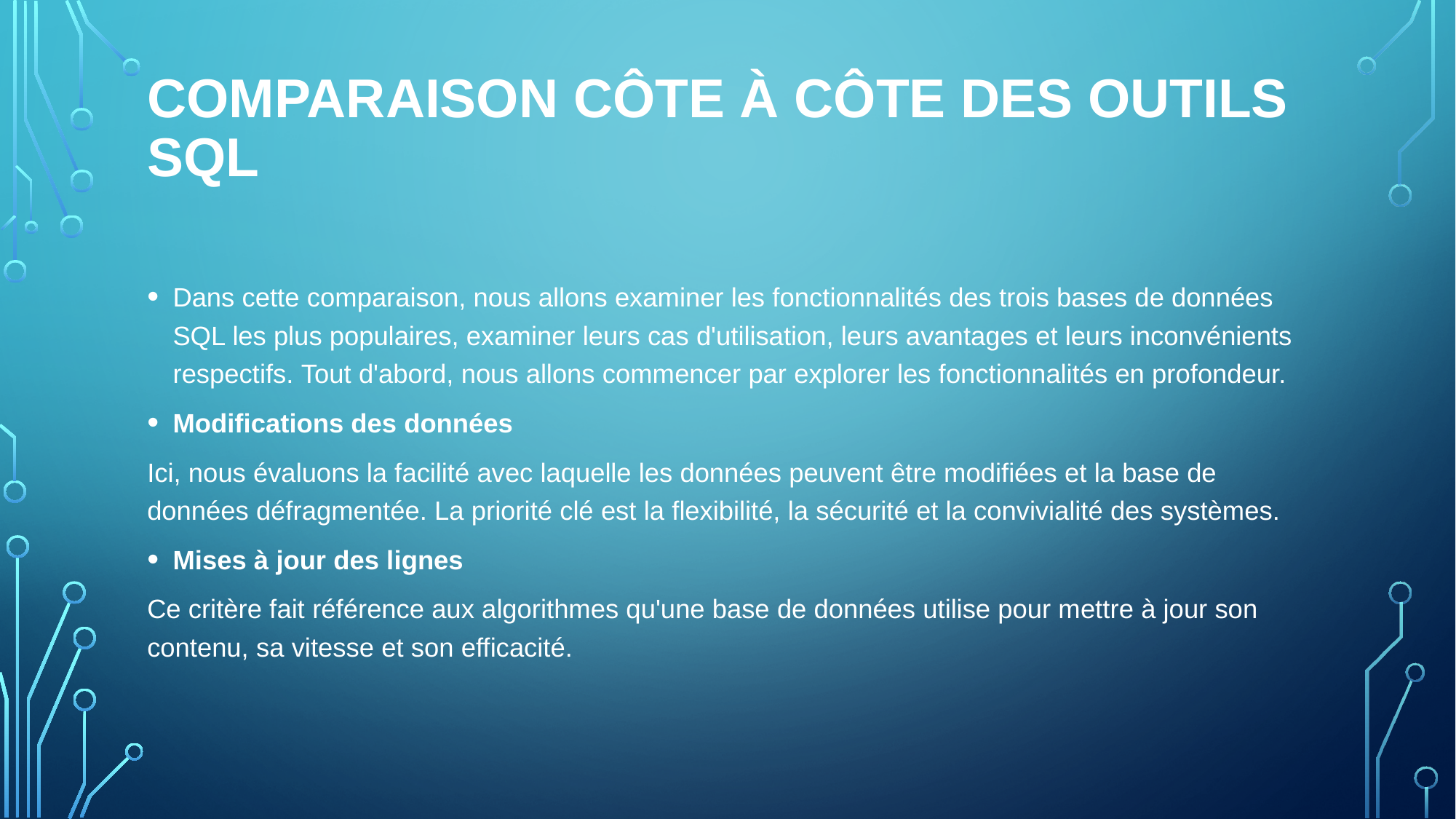

# Comparaison côte à côte des outils SQL
Dans cette comparaison, nous allons examiner les fonctionnalités des trois bases de données SQL les plus populaires, examiner leurs cas d'utilisation, leurs avantages et leurs inconvénients respectifs. Tout d'abord, nous allons commencer par explorer les fonctionnalités en profondeur.
Modifications des données
Ici, nous évaluons la facilité avec laquelle les données peuvent être modifiées et la base de données défragmentée. La priorité clé est la flexibilité, la sécurité et la convivialité des systèmes.
Mises à jour des lignes
Ce critère fait référence aux algorithmes qu'une base de données utilise pour mettre à jour son contenu, sa vitesse et son efficacité.